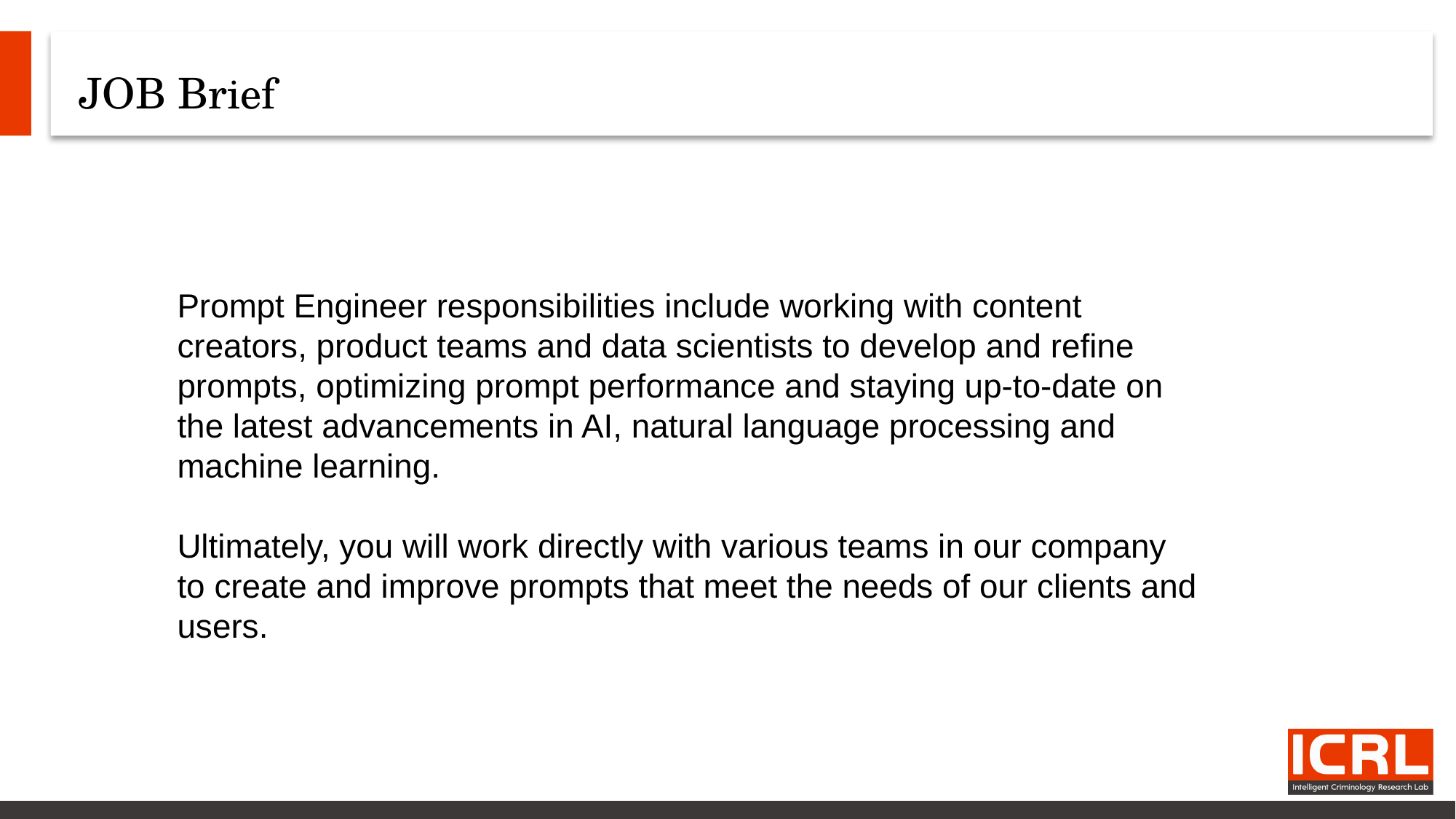

# JOB Brief
Prompt Engineer responsibilities include working with content creators, product teams and data scientists to develop and refine prompts, optimizing prompt performance and staying up-to-date on the latest advancements in AI, natural language processing and machine learning.

Ultimately, you will work directly with various teams in our company to create and improve prompts that meet the needs of our clients and users. and improve prompts that meet the needs of our clients and users.